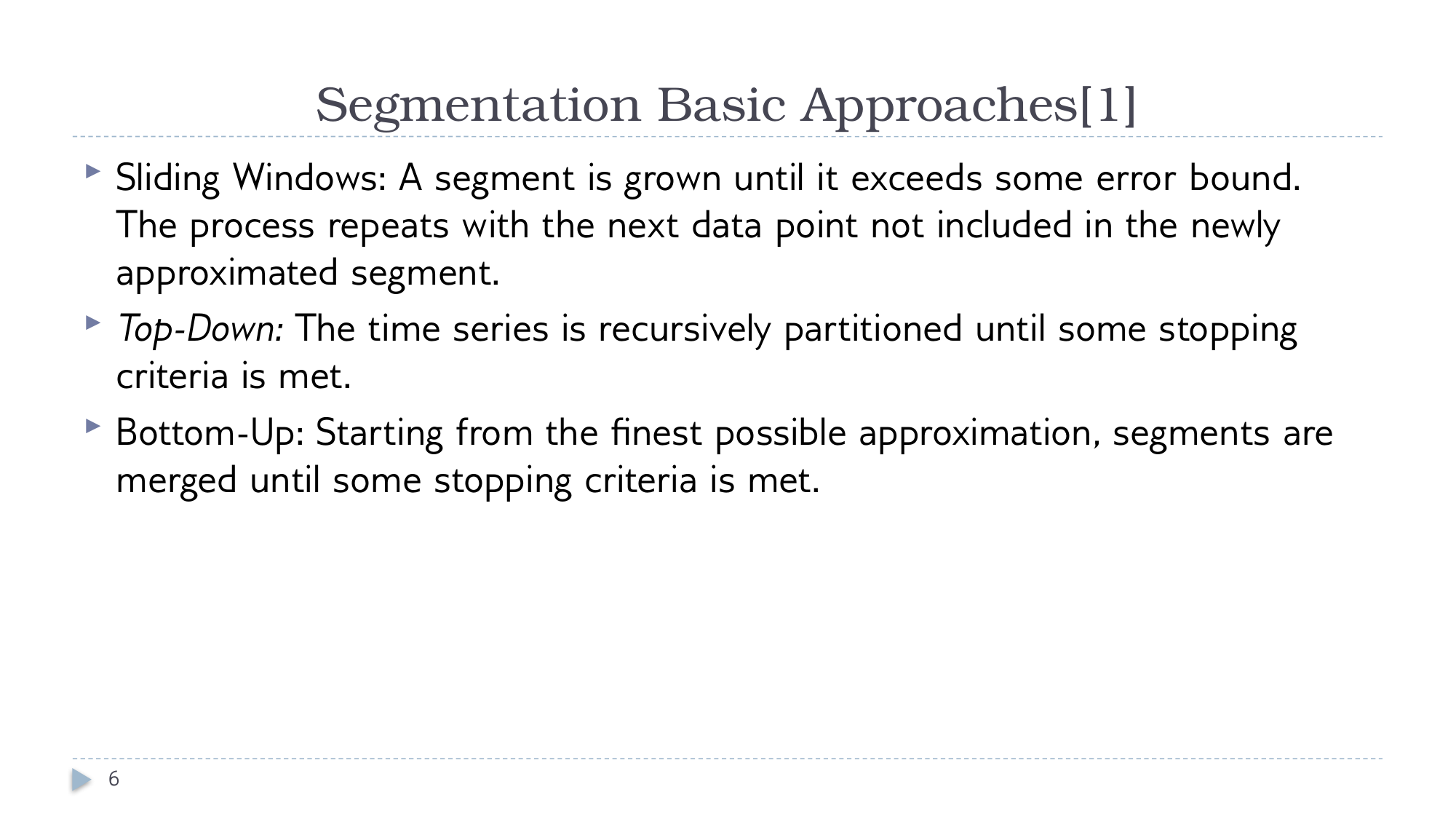

# Segmentation Basic Approaches[1]
Sliding Windows: A segment is grown until it exceeds some error bound. The process repeats with the next data point not included in the newly approximated segment.
Top-Down: The time series is recursively partitioned until some stopping criteria is met.
Bottom-Up: Starting from the finest possible approximation, segments are merged until some stopping criteria is met.
6